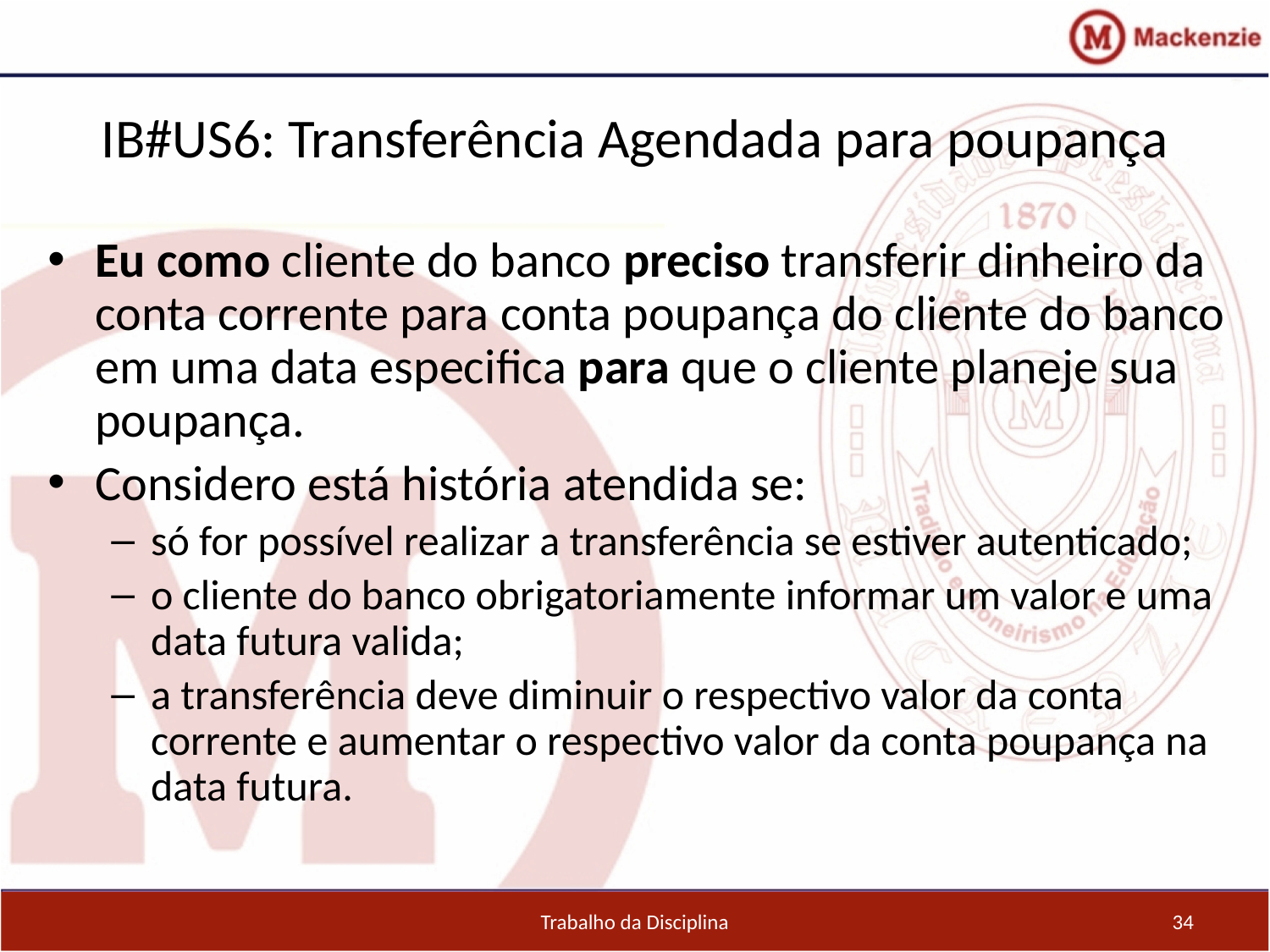

IB#US6: Transferência Agendada para poupança
Eu como cliente do banco preciso transferir dinheiro da conta corrente para conta poupança do cliente do banco em uma data especifica para que o cliente planeje sua poupança.
Considero está história atendida se:
só for possível realizar a transferência se estiver autenticado;
o cliente do banco obrigatoriamente informar um valor e uma data futura valida;
a transferência deve diminuir o respectivo valor da conta corrente e aumentar o respectivo valor da conta poupança na data futura.
Trabalho da Disciplina
34